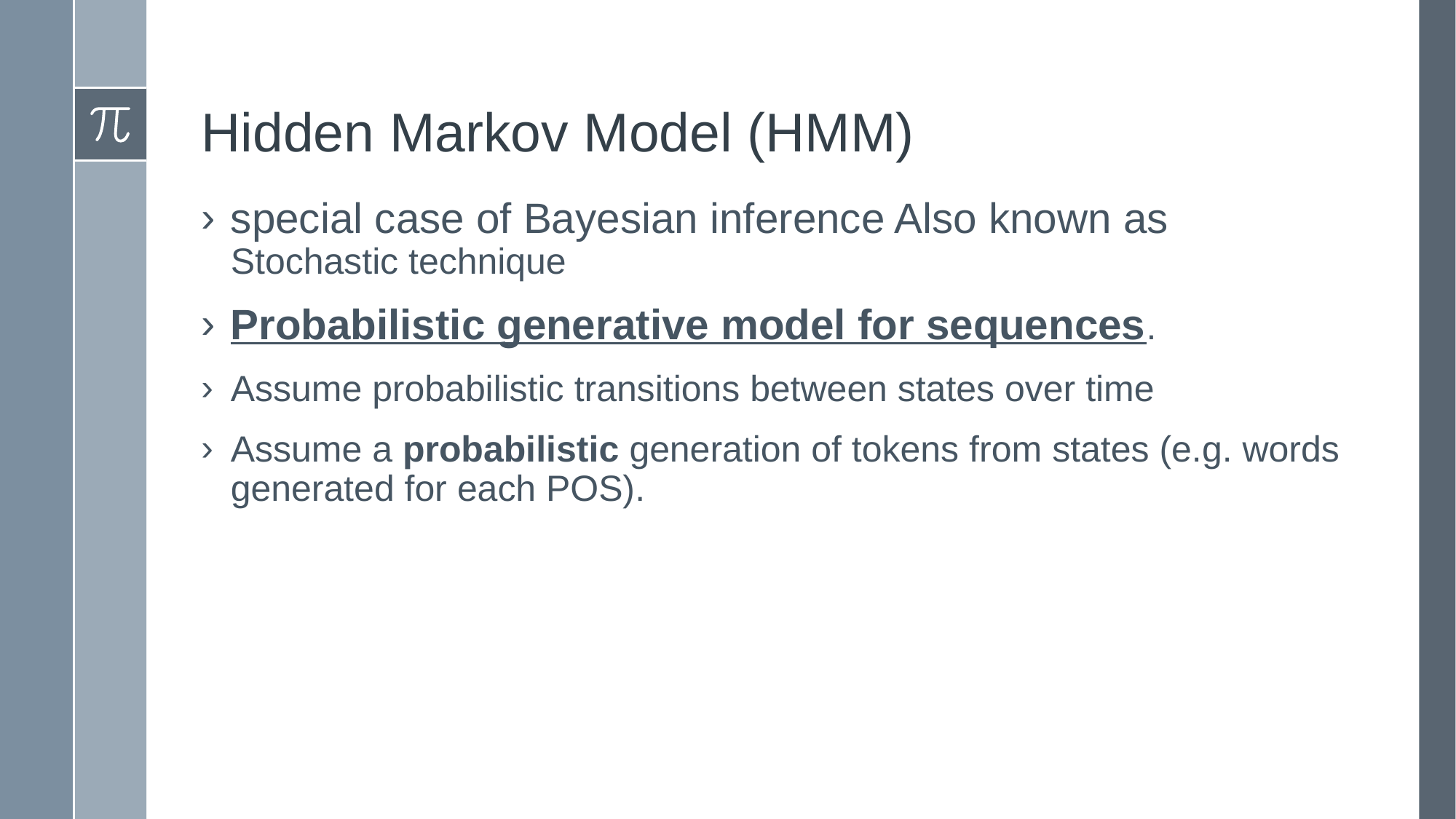

# Hidden Markov Model (HMM)
special case of Bayesian inference Also known as Stochastic technique
Probabilistic generative model for sequences.
Assume probabilistic transitions between states over time
Assume a probabilistic generation of tokens from states (e.g. words generated for each POS).